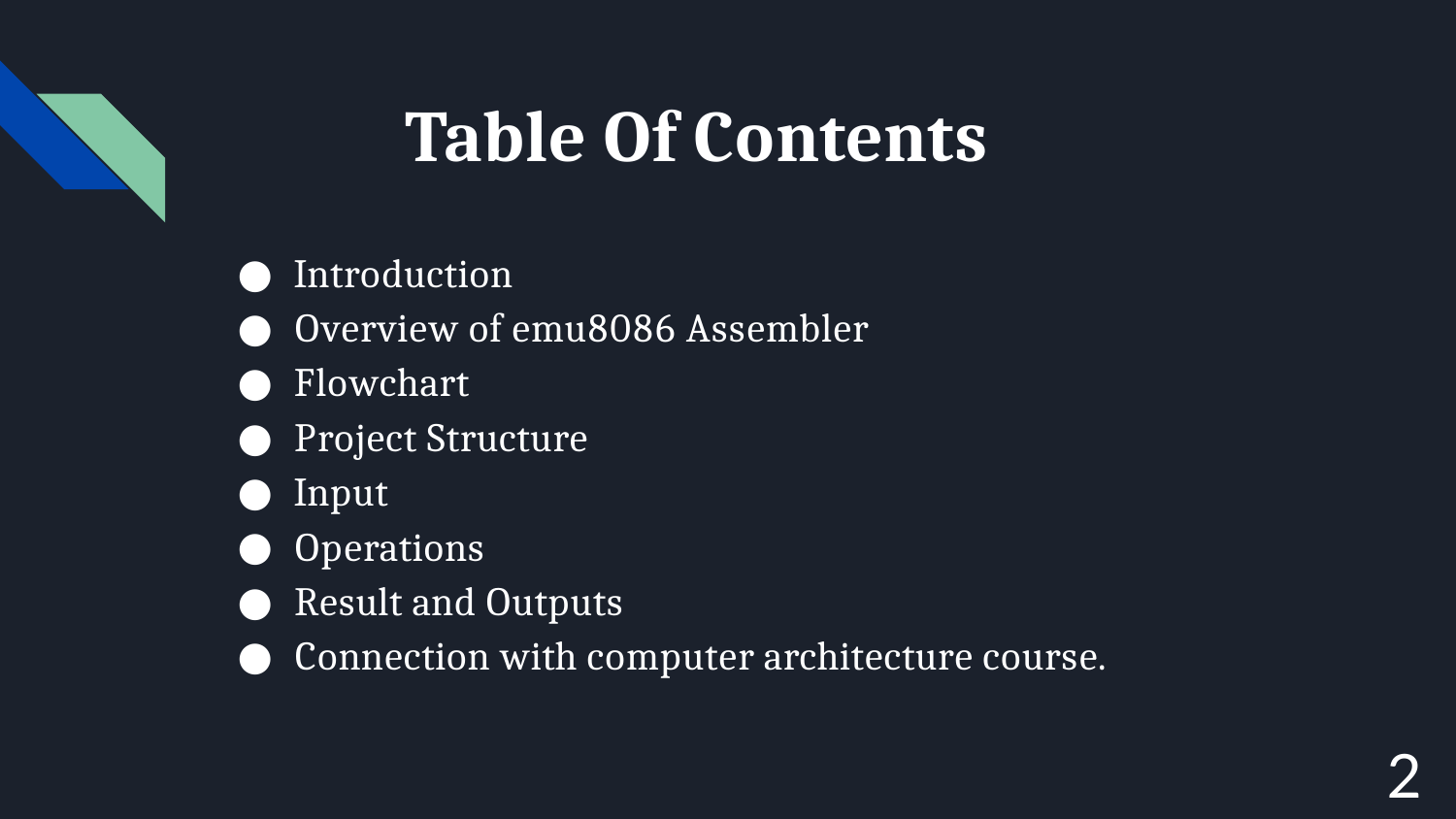

# Table Of Contents
Introduction
Overview of emu8086 Assembler
Flowchart
Project Structure
Input
Operations
Result and Outputs
Connection with computer architecture course.
2